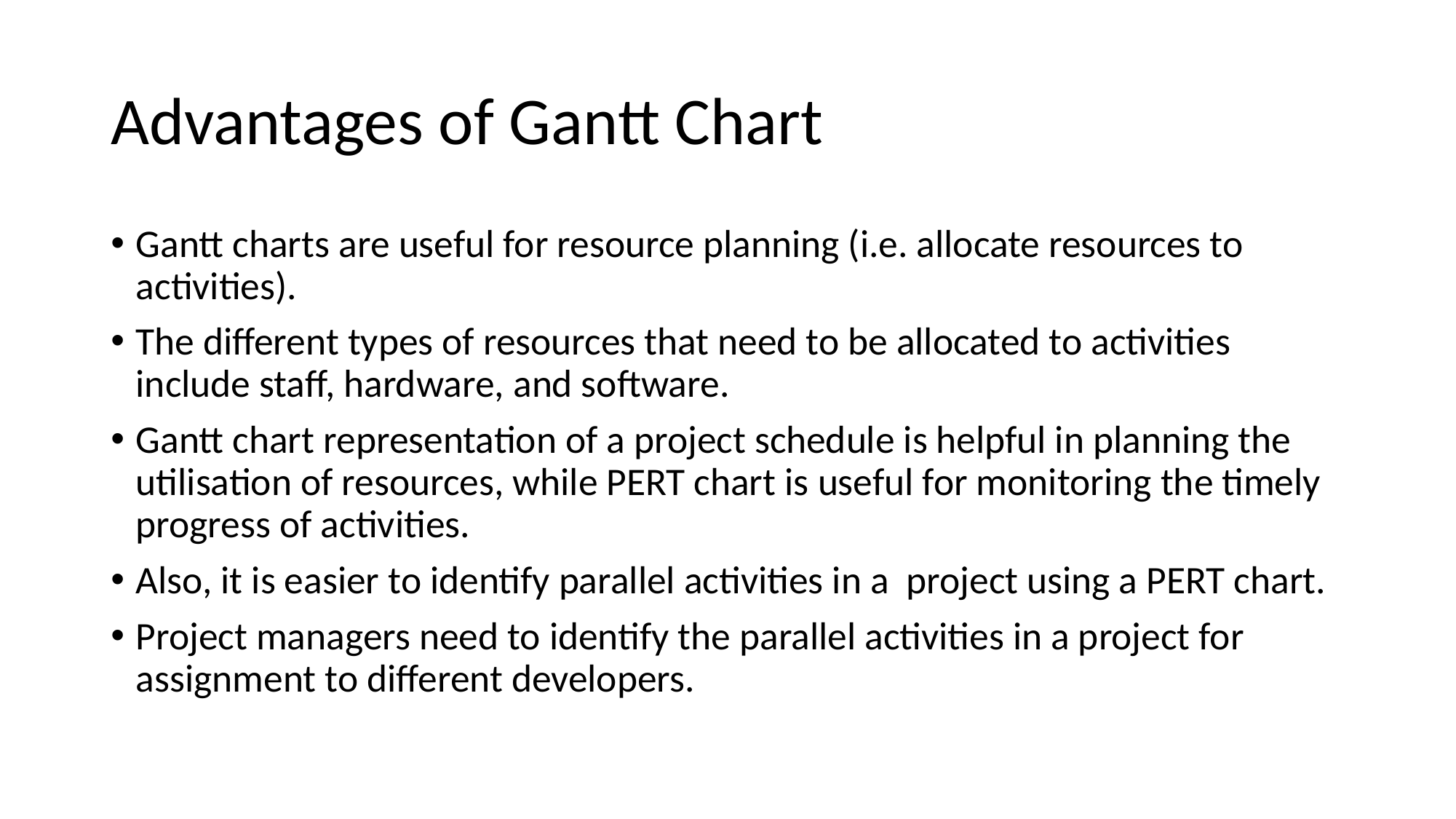

# Advantages of Gantt Chart
Gantt charts are useful for resource planning (i.e. allocate resources to activities).
The different types of resources that need to be allocated to activities include staff, hardware, and software.
Gantt chart representation of a project schedule is helpful in planning the utilisation of resources, while PERT chart is useful for monitoring the timely progress of activities.
Also, it is easier to identify parallel activities in a  project using a PERT chart.
Project managers need to identify the parallel activities in a project for assignment to different developers.